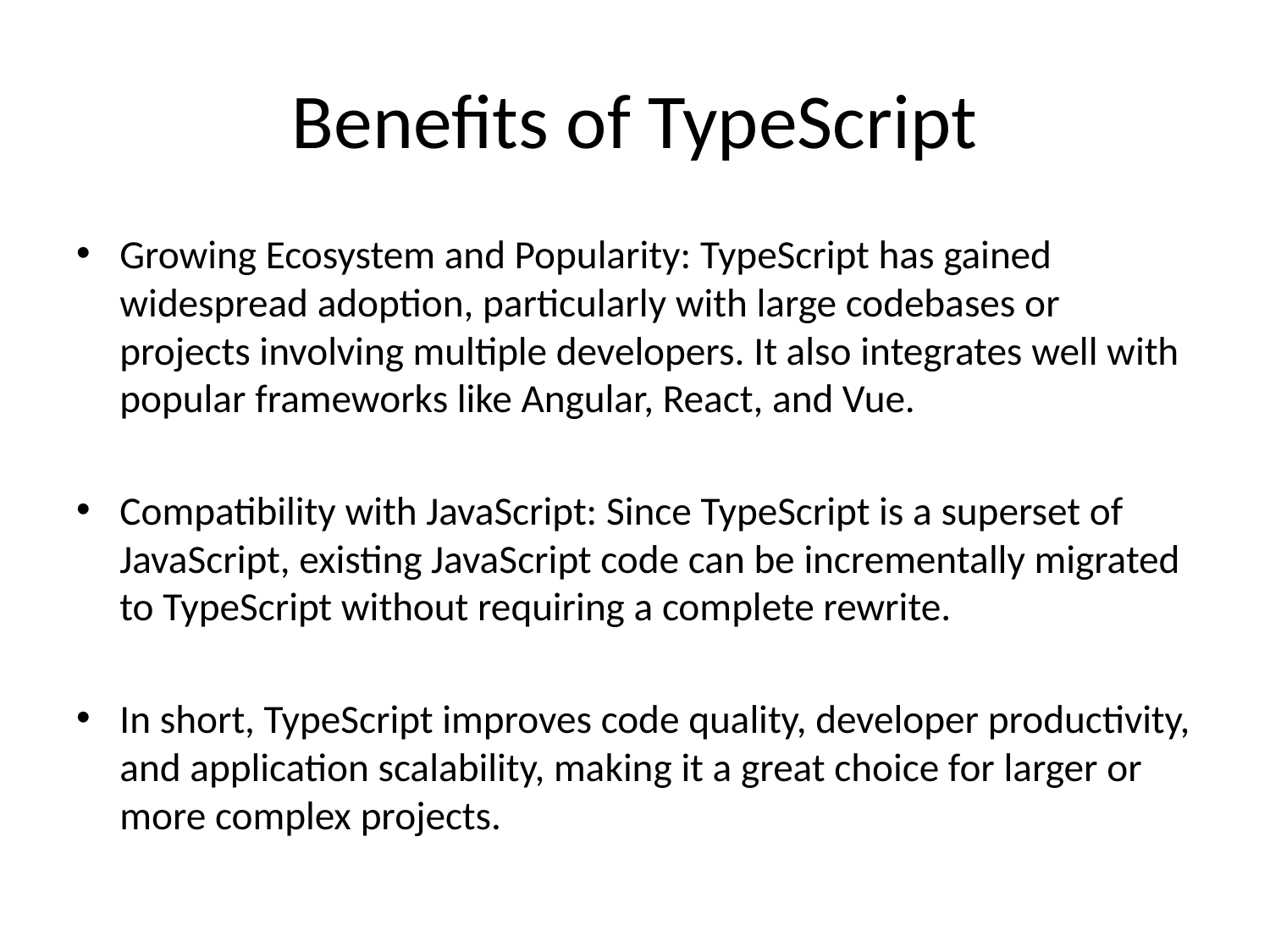

# Benefits of TypeScript
Growing Ecosystem and Popularity: TypeScript has gained widespread adoption, particularly with large codebases or projects involving multiple developers. It also integrates well with popular frameworks like Angular, React, and Vue.

Compatibility with JavaScript: Since TypeScript is a superset of JavaScript, existing JavaScript code can be incrementally migrated to TypeScript without requiring a complete rewrite.

In short, TypeScript improves code quality, developer productivity, and application scalability, making it a great choice for larger or more complex projects.